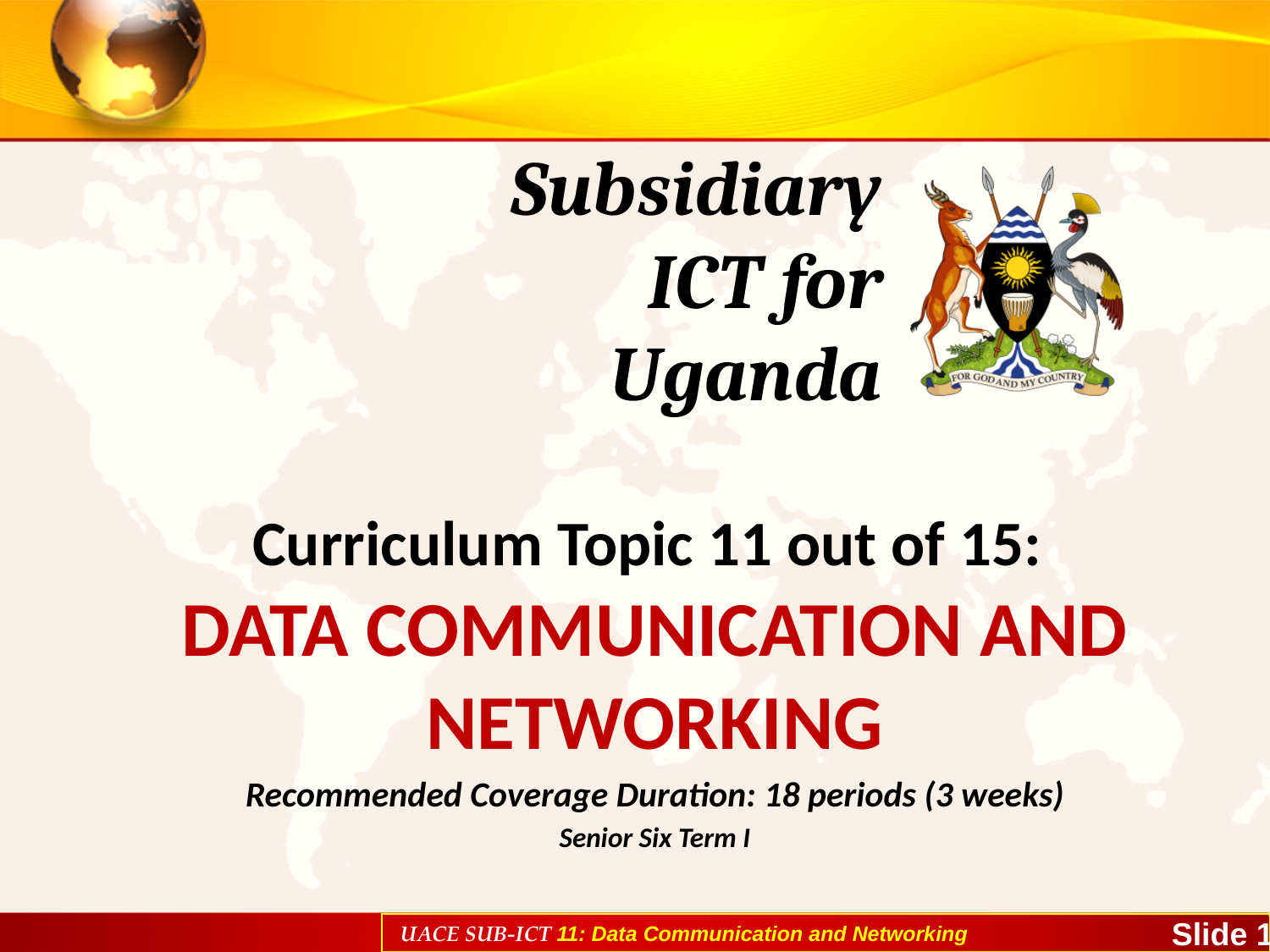

# Subsidiary ICT for Uganda
Curriculum Topic 11 out of 15:
DATA COMMUNICATION AND NETWORKING
Recommended Coverage Duration: 18 periods (3 weeks)
Senior Six Term I